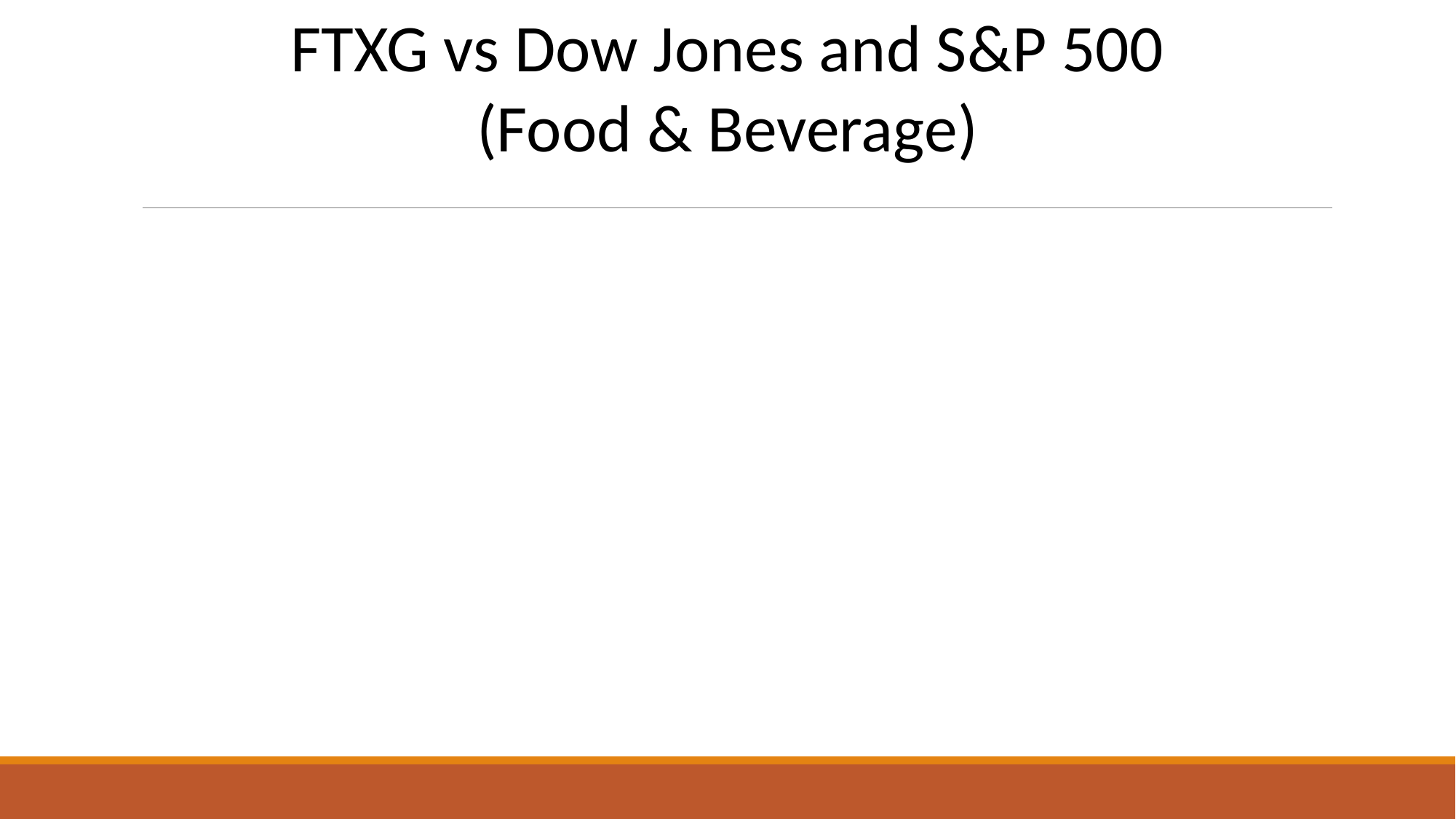

FTXG vs Dow Jones and S&P 500
(Food & Beverage)